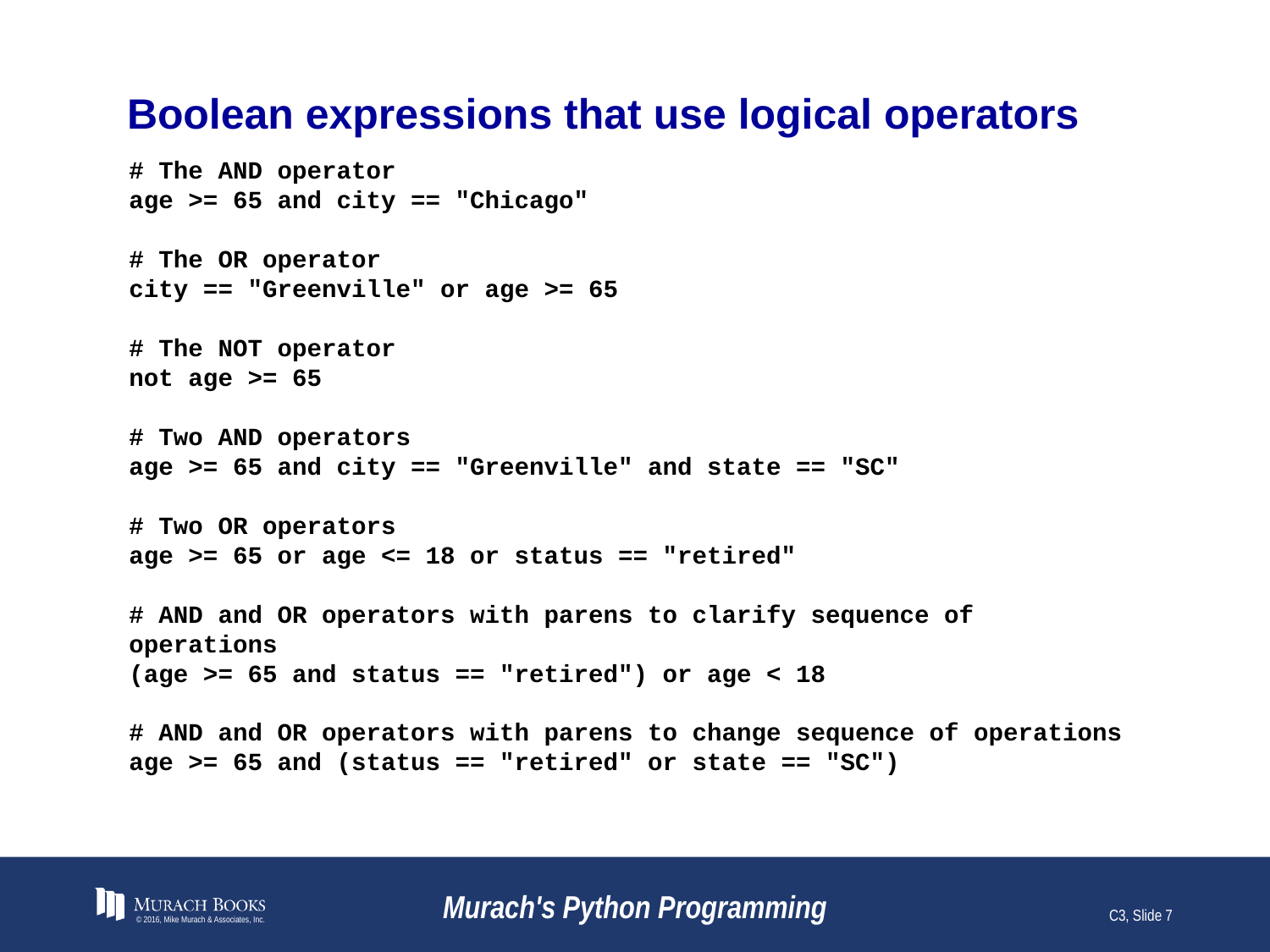

# Boolean expressions that use logical operators
# The AND operator
age >= 65 and city == "Chicago"

# The OR operator
city == "Greenville" or age >= 65

# The NOT operator
not age >= 65

# Two AND operators
age >= 65 and city == "Greenville" and state == "SC"

# Two OR operators
age >= 65 or age <= 18 or status == "retired"

# AND and OR operators with parens to clarify sequence of operations
(age >= 65 and status == "retired") or age < 18

# AND and OR operators with parens to change sequence of operations
age >= 65 and (status == "retired" or state == "SC")

© 2016, Mike Murach & Associates, Inc.
Murach's Python Programming

C3, Slide 7